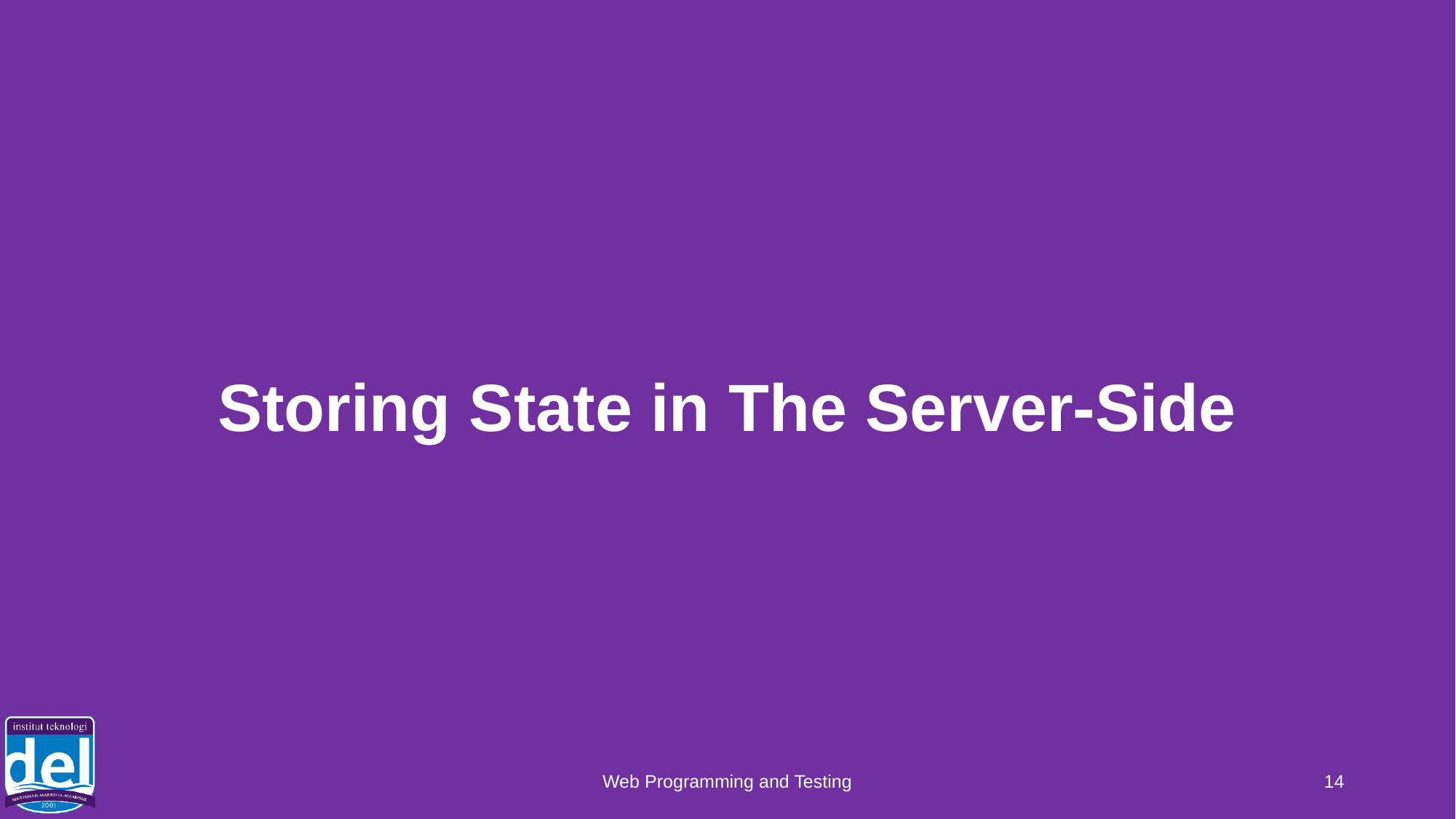

# Storing State in The Server-Side
Web Programming and Testing
14